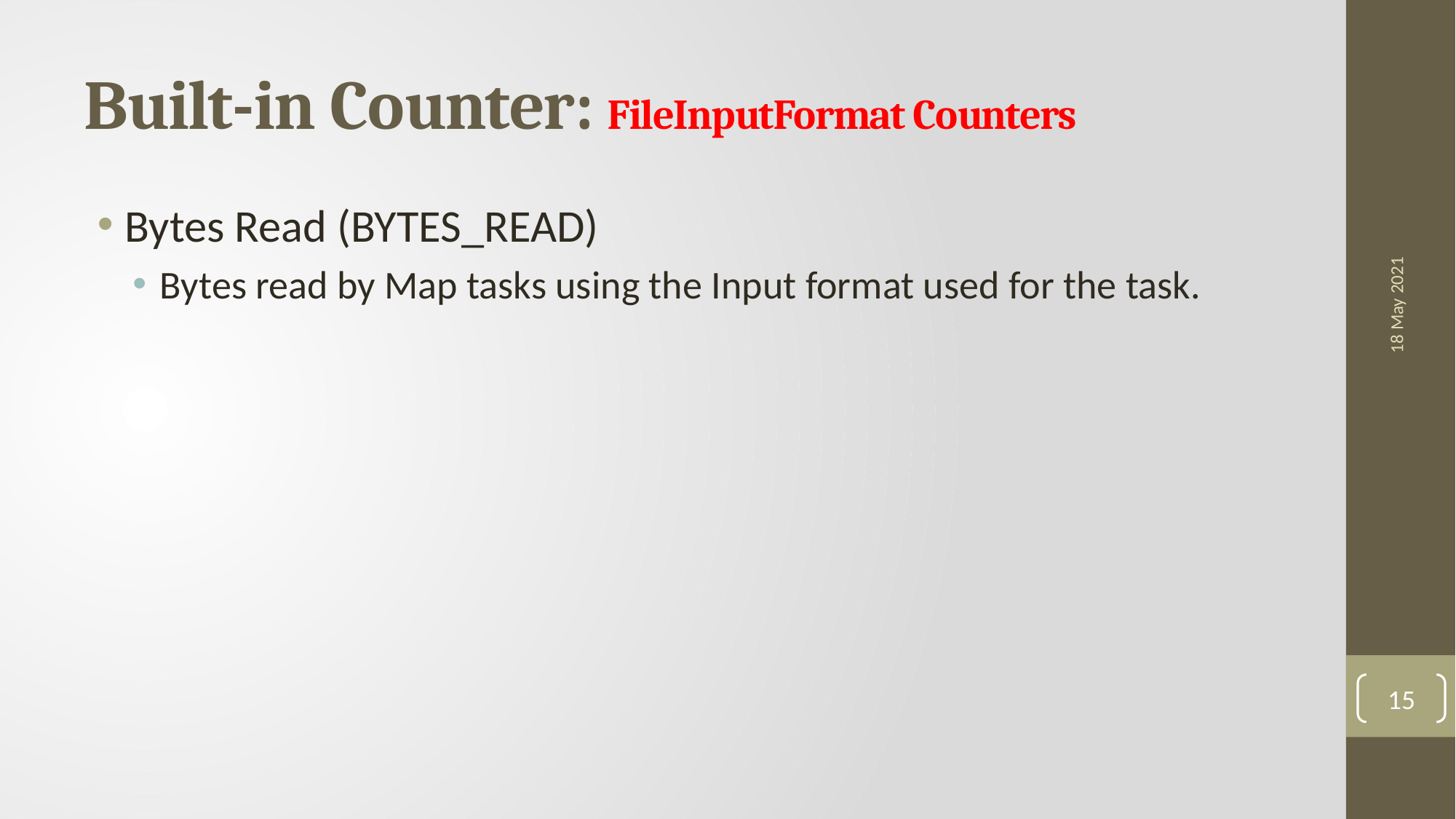

# Built-in Counter: FileInputFormat Counters
18 May 2021
Bytes Read (BYTES_READ)
Bytes read by Map tasks using the Input format used for the task.

15